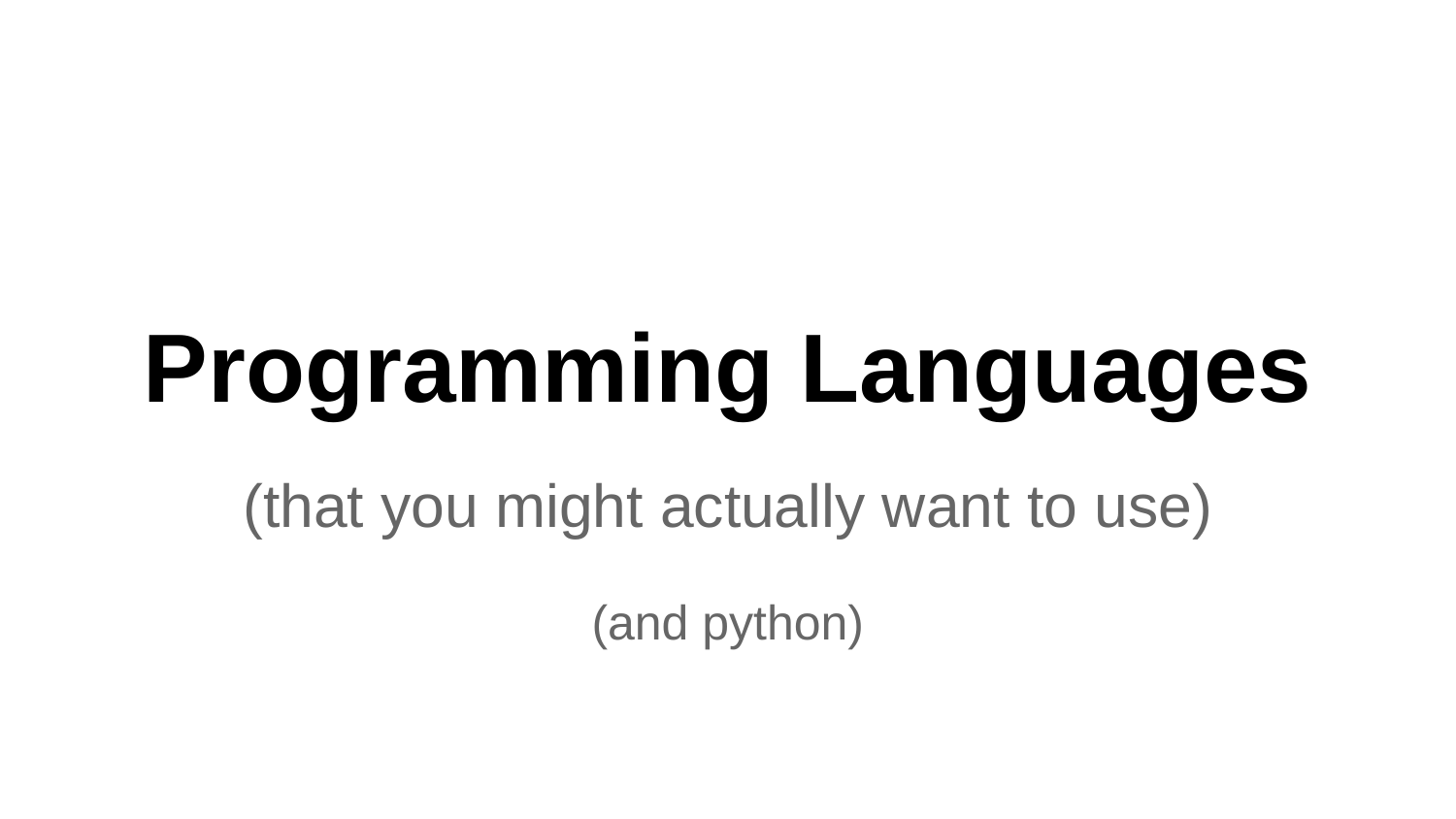

# Programming Languages
(that you might actually want to use)
(and python)